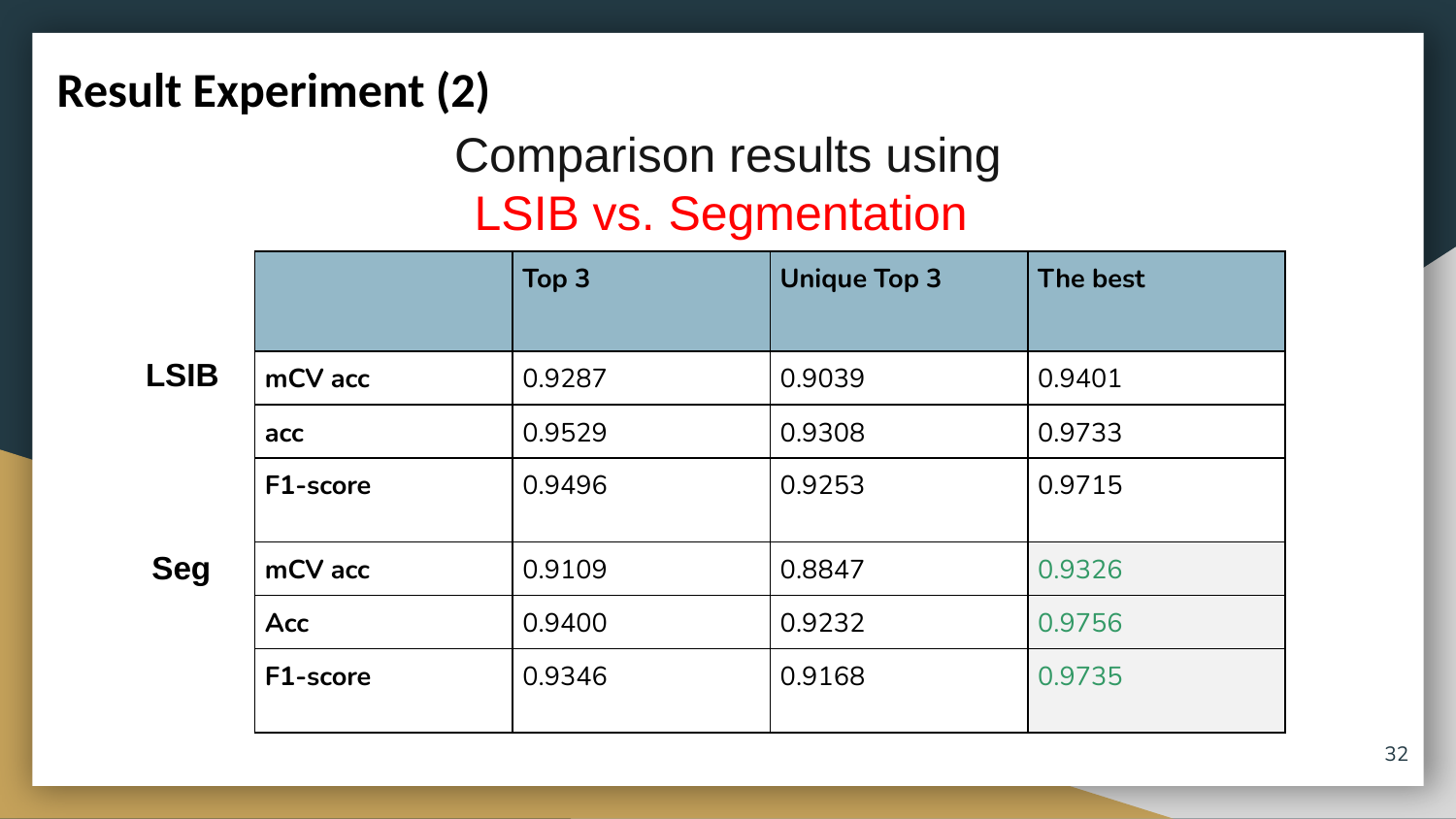

Result Experiment (2)
Comparison results using LSIB vs. Segmentation

|  | Top 3 | Unique Top 3 | The best |
| --- | --- | --- | --- |
| mCV acc | 0.9287 | 0.9039 | 0.9401 |
| acc | 0.9529 | 0.9308 | 0.9733 |
| F1-score | 0.9496 | 0.9253 | 0.9715 |
| mCV acc | 0.9109 | 0.8847 | 0.9326 |
| Acc | 0.9400 | 0.9232 | 0.9756 |
| F1-score | 0.9346 | 0.9168 | 0.9735 |

LSIB
Seg
32